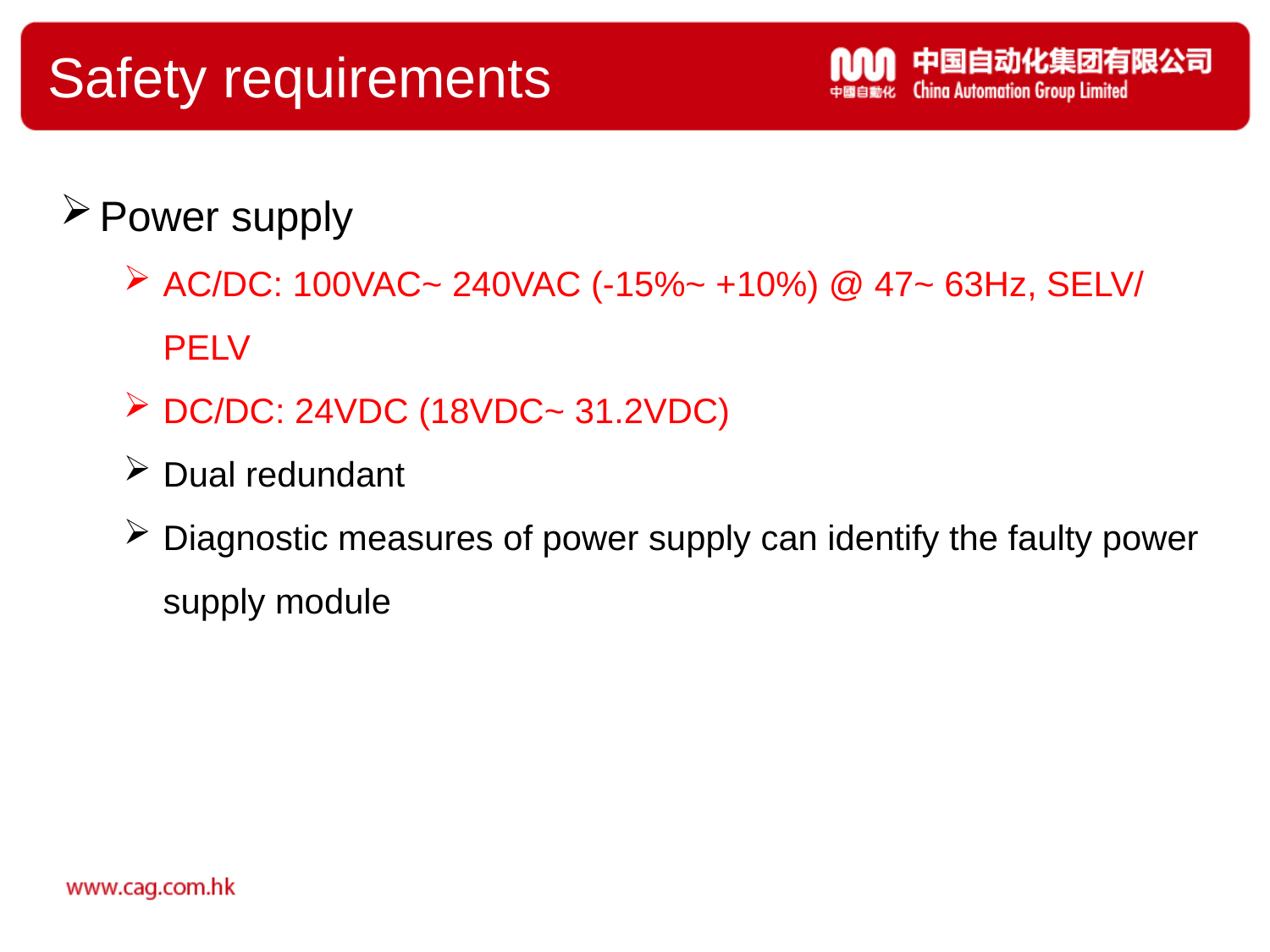

# Safety requirements

Power supply
AC/DC: 100VAC~ 240VAC (-15%~ +10%) @ 47~ 63Hz, SELV/ PELV
DC/DC: 24VDC (18VDC~ 31.2VDC)
Dual redundant
Diagnostic measures of power supply can identify the faulty power supply module